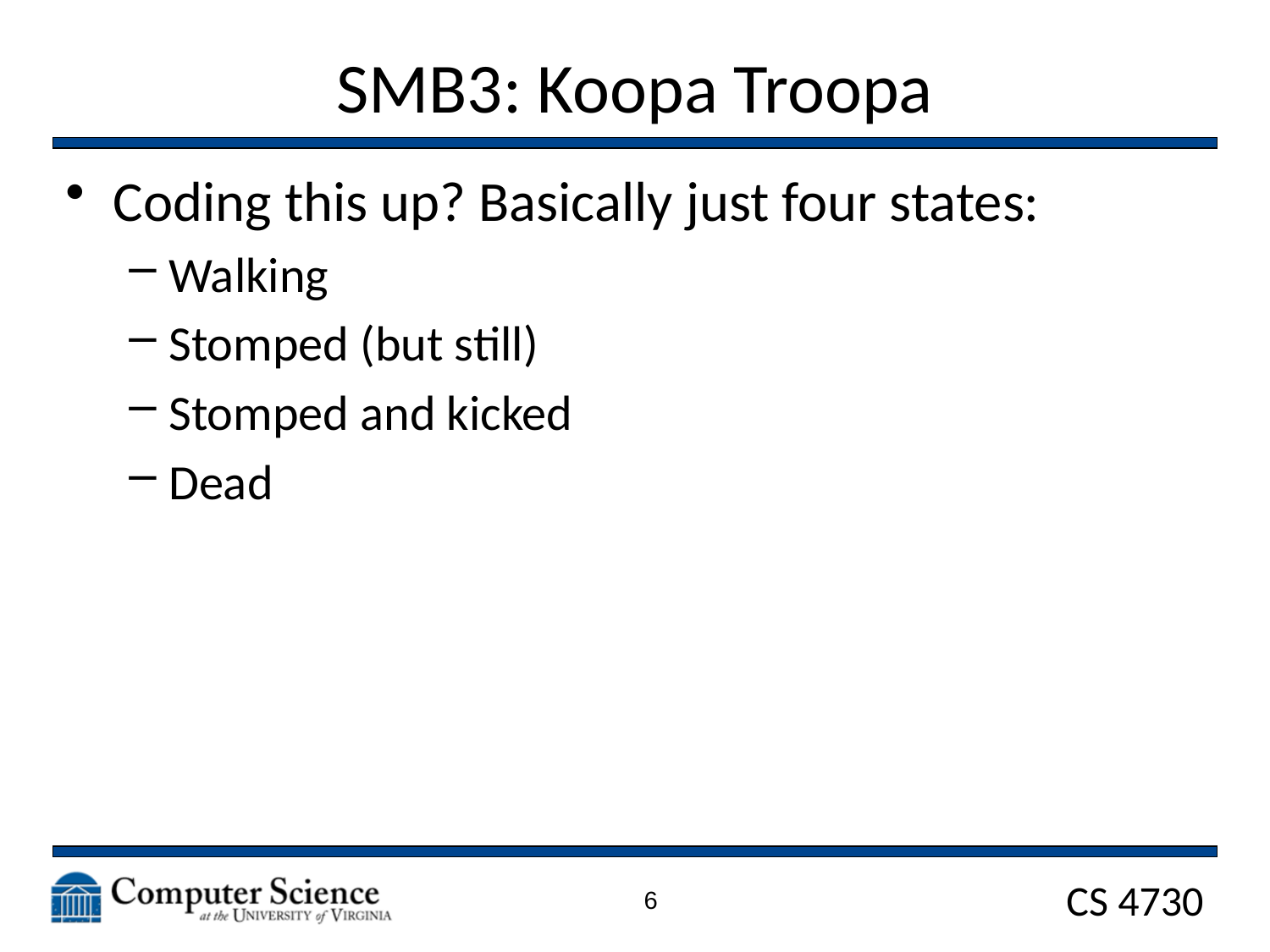

# SMB3: Koopa Troopa
Coding this up? Basically just four states:
Walking
Stomped (but still)
Stomped and kicked
Dead
6